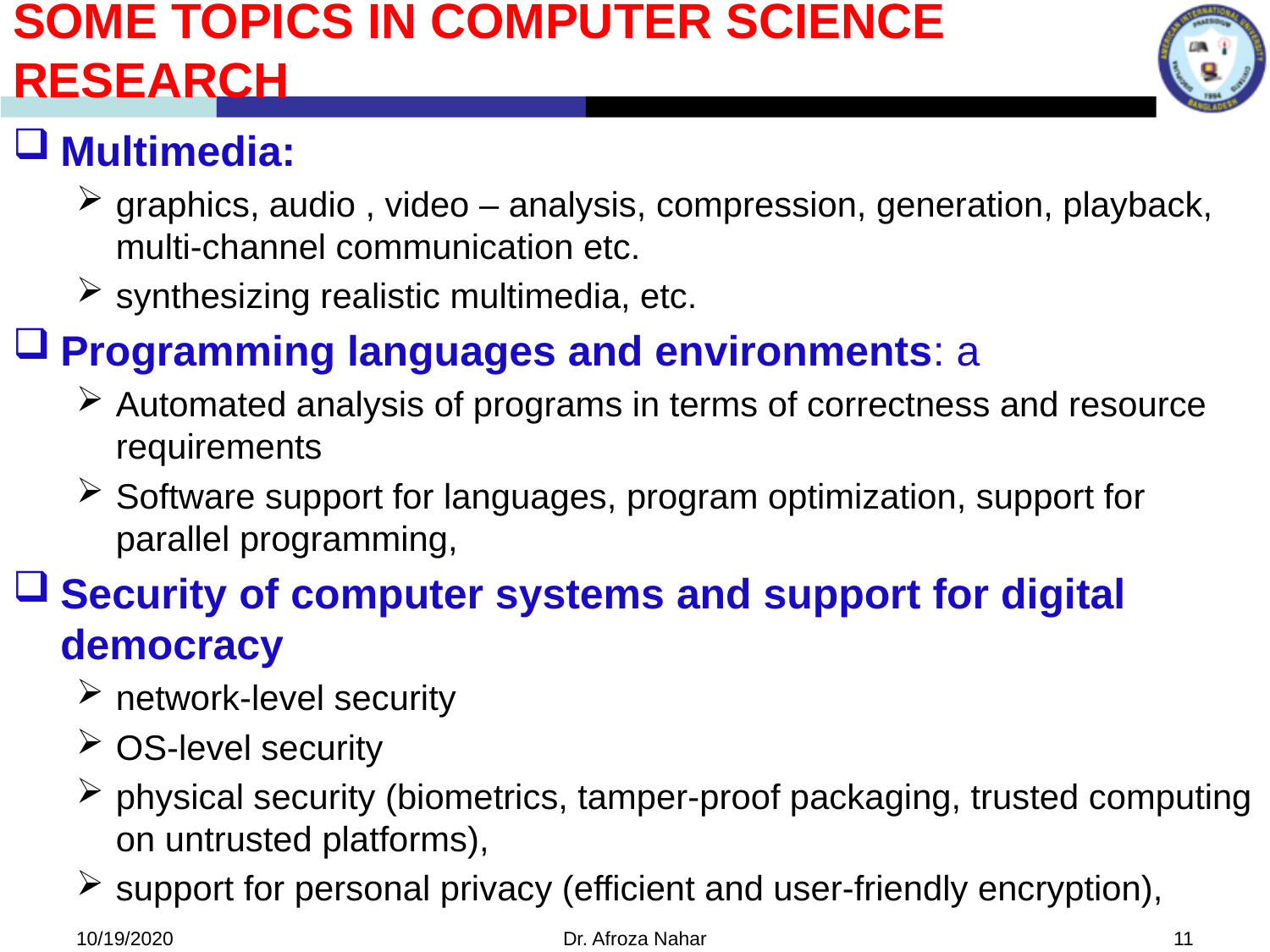

Some Topics In Computer Science Research
Multimedia:
graphics, audio , video – analysis, compression, generation, playback, multi-channel communication etc.
synthesizing realistic multimedia, etc.
Programming languages and environments: a
Automated analysis of programs in terms of correctness and resource requirements
Software support for languages, program optimization, support for parallel programming,
Security of computer systems and support for digital democracy
network-level security
OS-level security
physical security (biometrics, tamper-proof packaging, trusted computing on untrusted platforms),
support for personal privacy (efficient and user-friendly encryption),
10/19/2020
Dr. Afroza Nahar
11